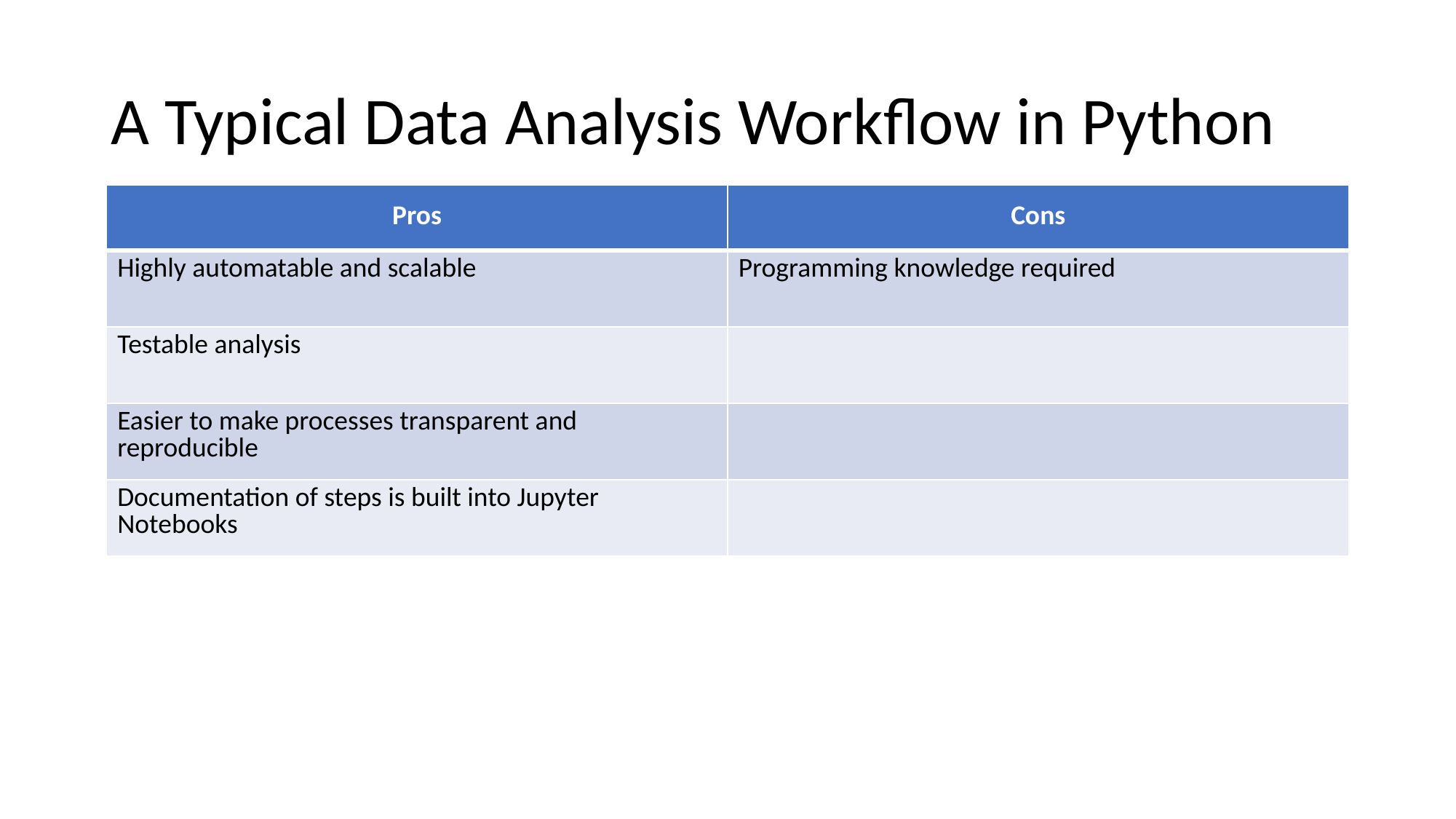

# A Typical Data Analysis Workflow in Python
| Pros | Cons |
| --- | --- |
| Highly automatable and scalable | Programming knowledge required |
| Testable analysis |  |
| Easier to make processes transparent and reproducible |  |
| Documentation of steps is built into Jupyter Notebooks |  |